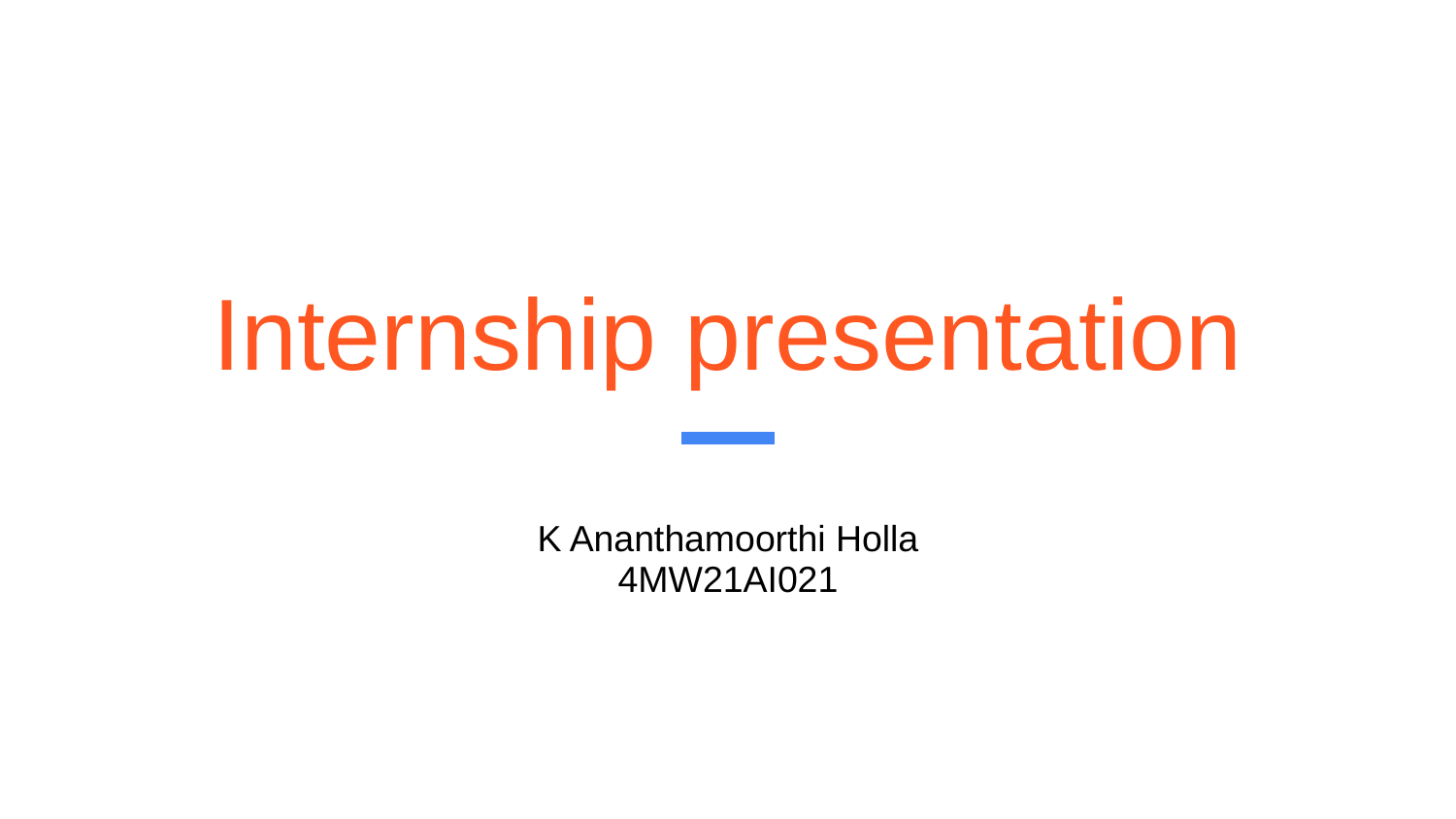

# Internship presentation
K Ananthamoorthi Holla
4MW21AI021